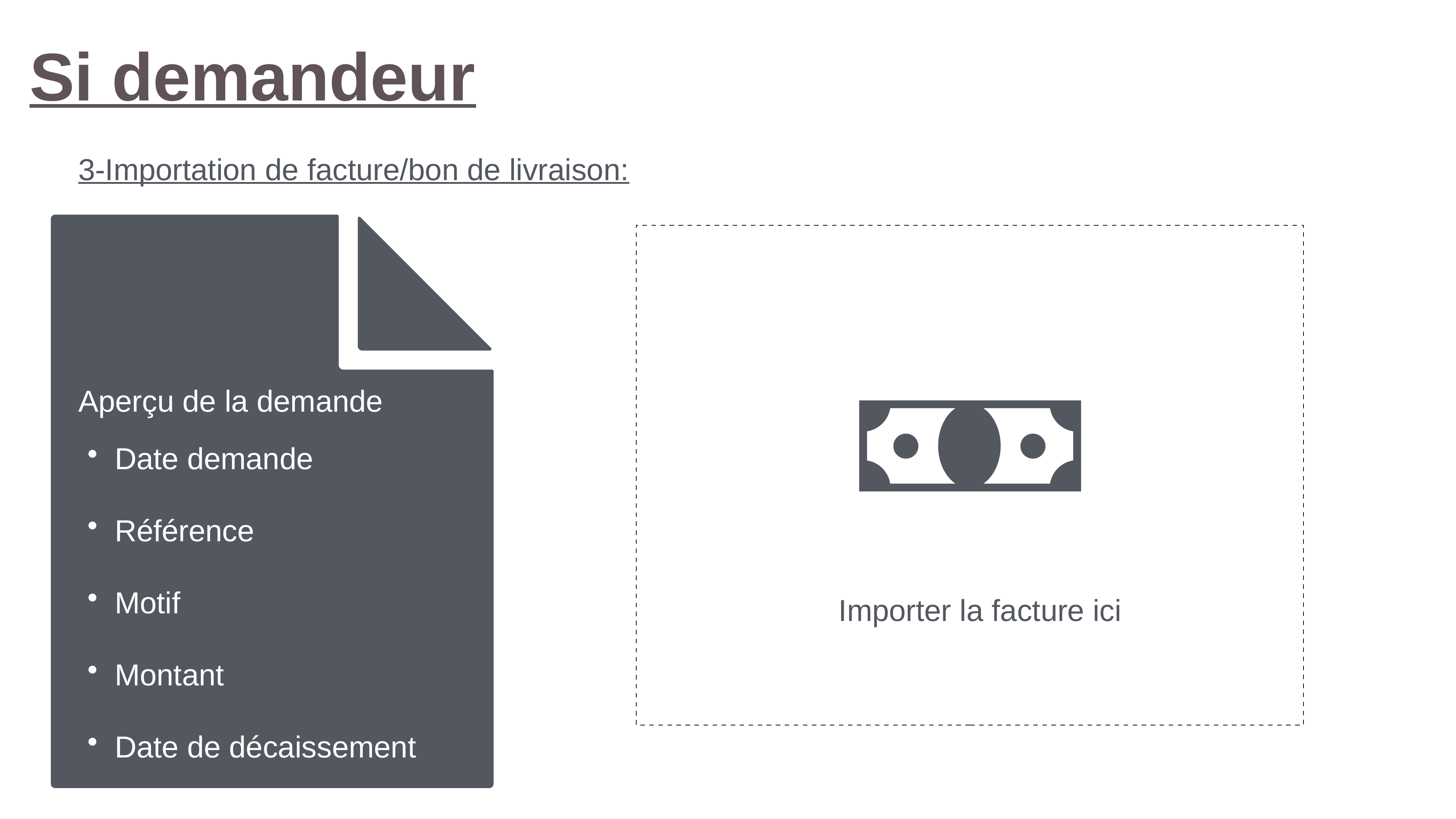

Si demandeur
3-Importation de facture/bon de livraison:

Aperçu de la demande

Date demande
Référence
Motif
Montant
Date de décaissement
Importer la facture ici